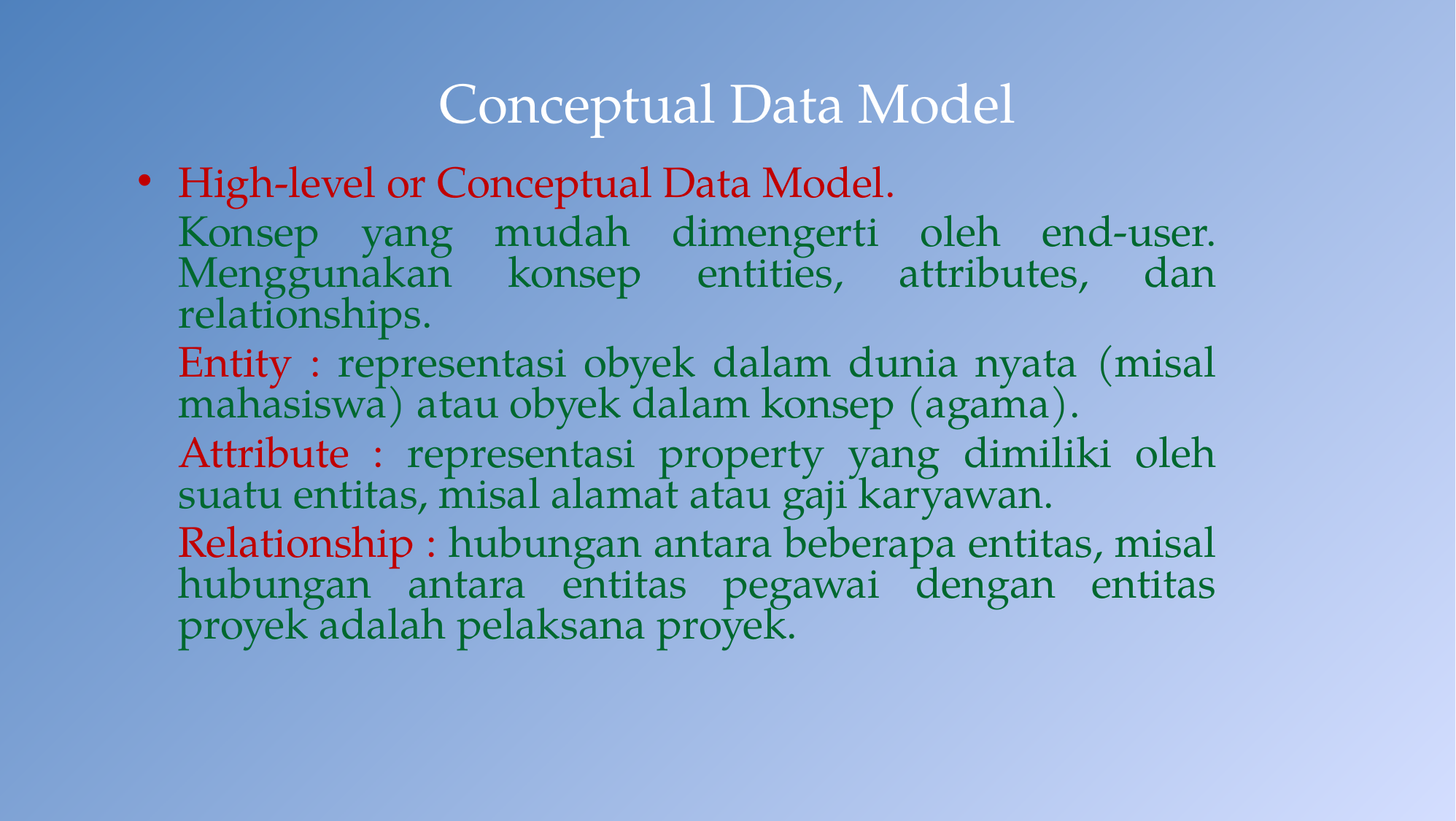

# Conceptual Data Model
High-level or Conceptual Data Model.
	Konsep yang mudah dimengerti oleh end-user. Menggunakan konsep entities, attributes, dan relationships.
	Entity : representasi obyek dalam dunia nyata (misal mahasiswa) atau obyek dalam konsep (agama).
	Attribute : representasi property yang dimiliki oleh suatu entitas, misal alamat atau gaji karyawan.
	Relationship : hubungan antara beberapa entitas, misal hubungan antara entitas pegawai dengan entitas proyek adalah pelaksana proyek.